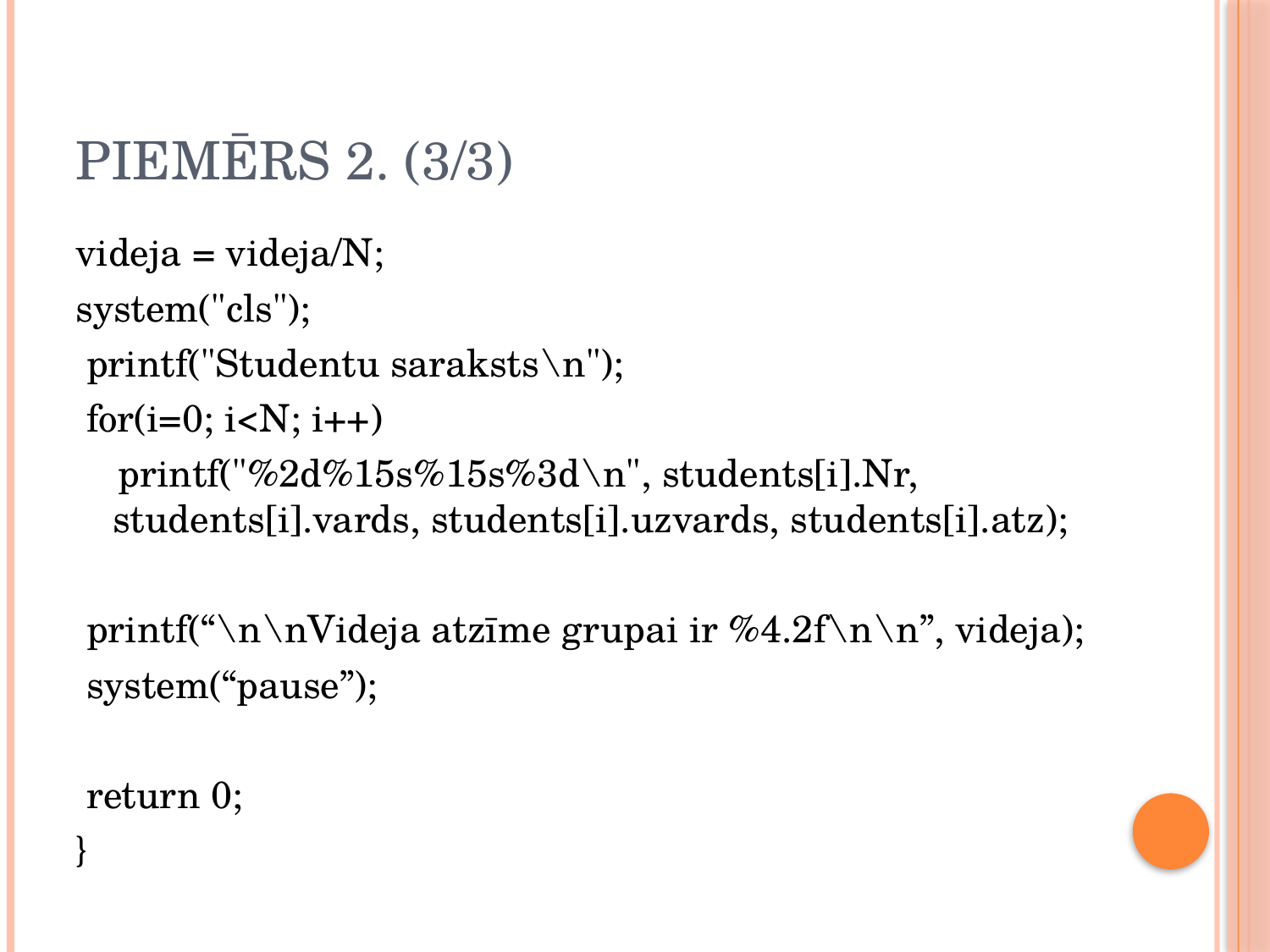

# Piemērs 2. (3/3)
videja = videja/N;
system("cls");
 printf("Studentu saraksts\n");
 for(i=0; i<N; i++)
    printf("%2d%15s%15s%3d\n", students[i].Nr, students[i].vards, students[i].uzvards, students[i].atz);

 printf(“\n\nVideja atzīme grupai ir %4.2f\n\n”, videja);
 system(“pause”);

 return 0;
}